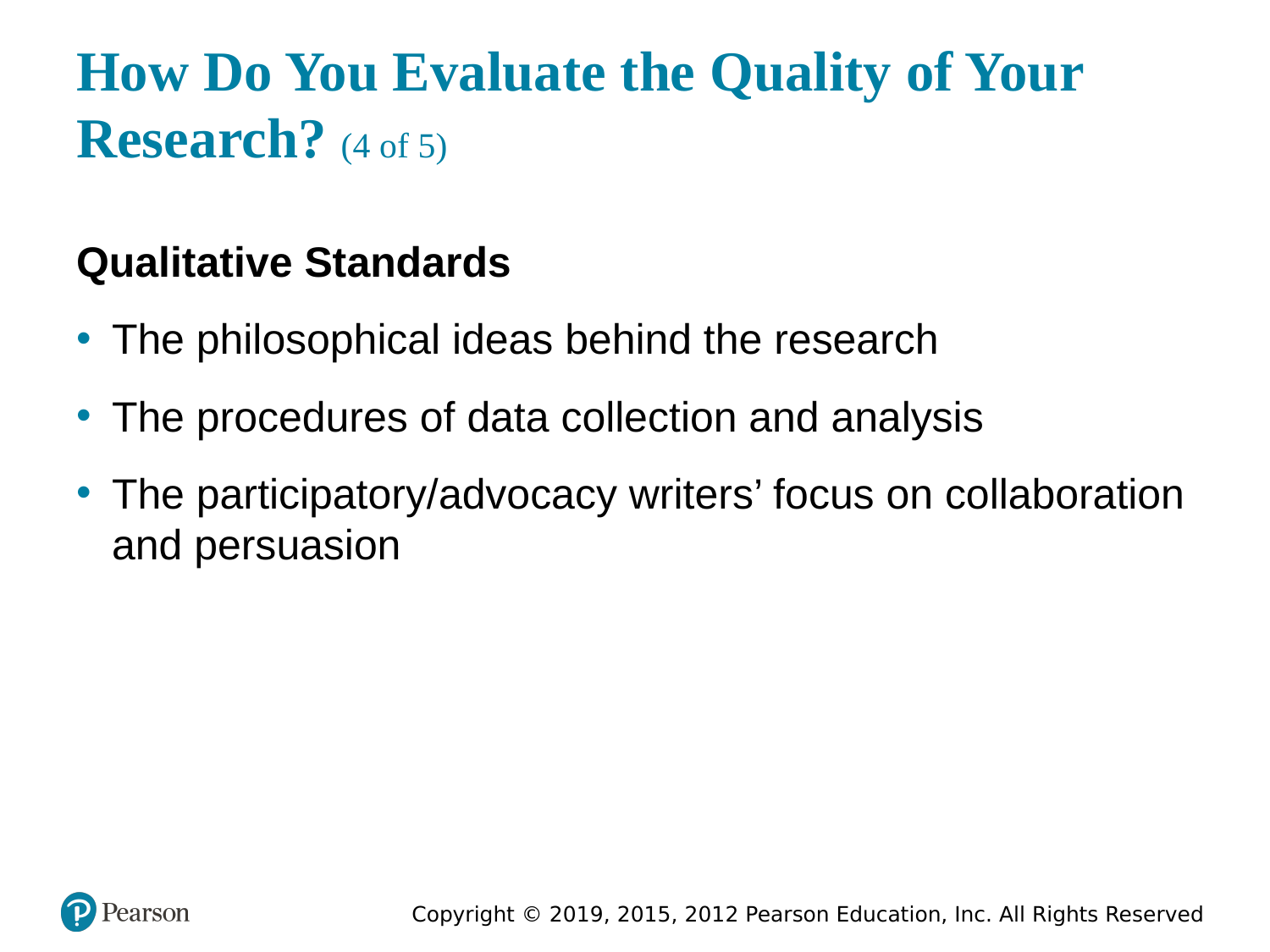

# How Do You Evaluate the Quality of Your Research? (4 of 5)
Qualitative Standards
The philosophical ideas behind the research
The procedures of data collection and analysis
The participatory/advocacy writers’ focus on collaboration and persuasion